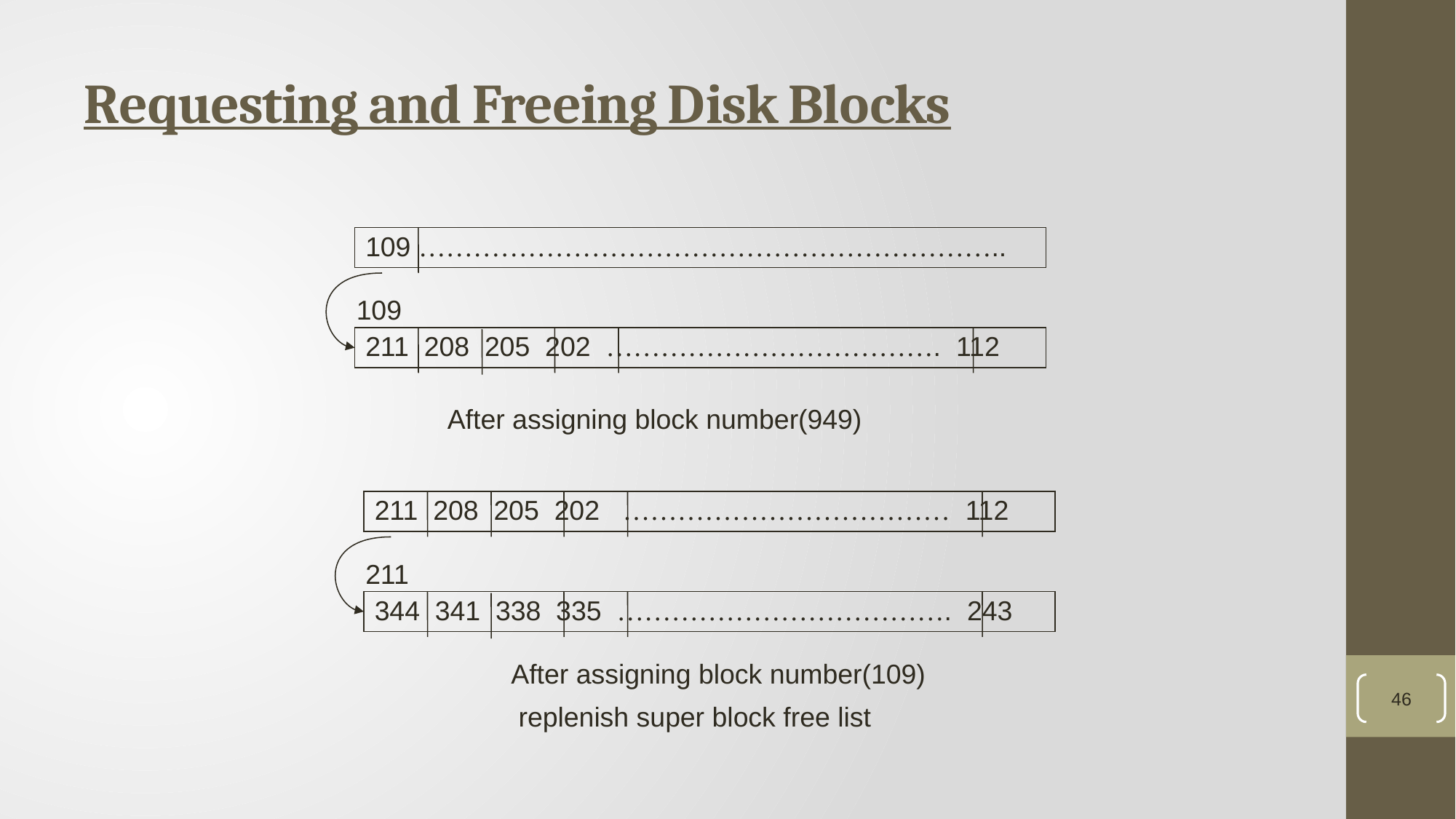

# Requesting and Freeing Disk Blocks
46
109 ………………………………………………………..

109
211  208  205  202  ……………………………….  112

After assigning block number(949)
211  208  205  202   ………………………………  112

211
344  341  338  335  ……………………………….  243

After assigning block number(109)
 replenish super block free list